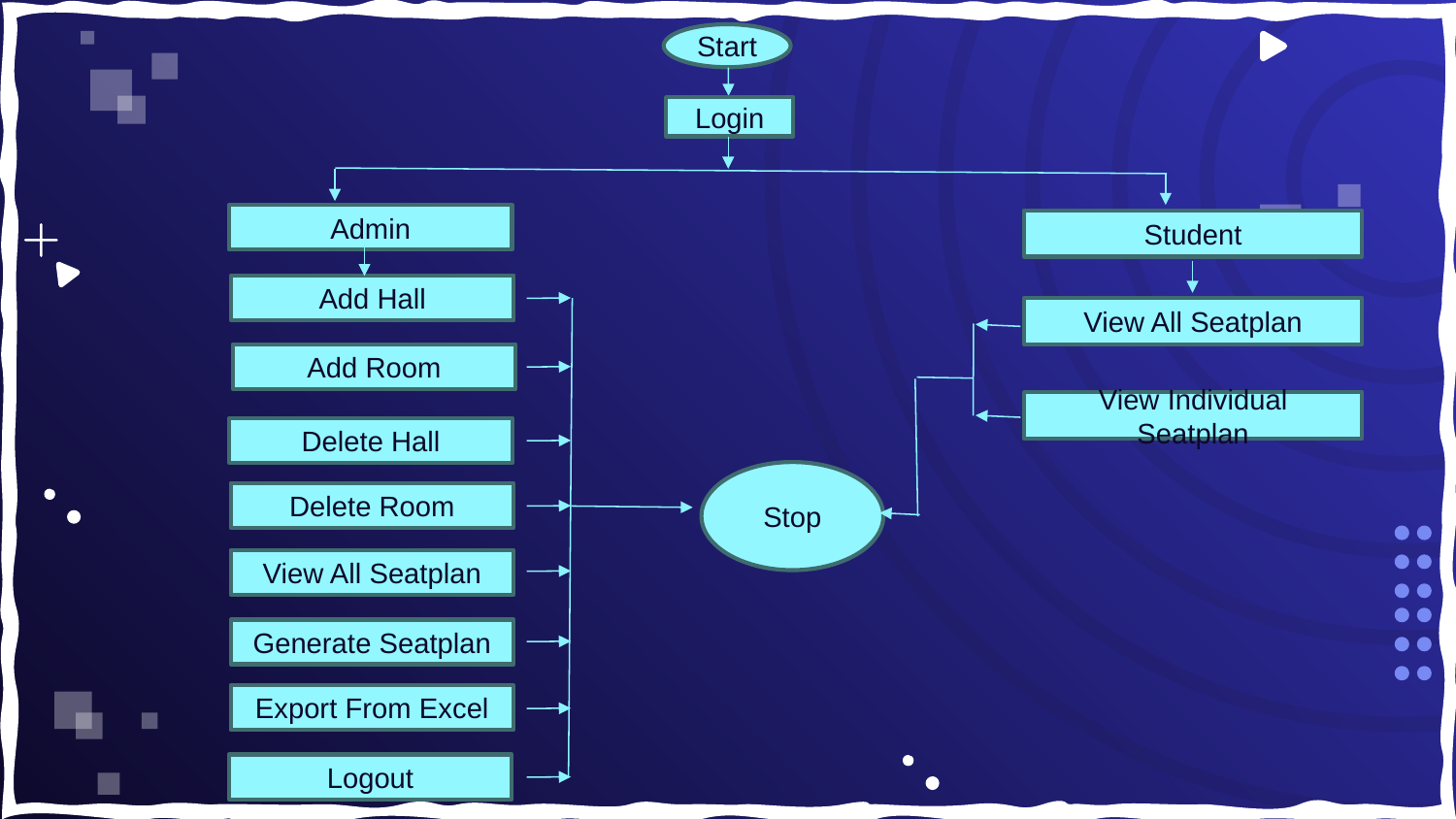

Start
Login
Admin
Student
Add Hall
View All Seatplan
Add Room
View Individual Seatplan
Delete Hall
Stop
Delete Room
View All Seatplan
Generate Seatplan
Export From Excel
Logout